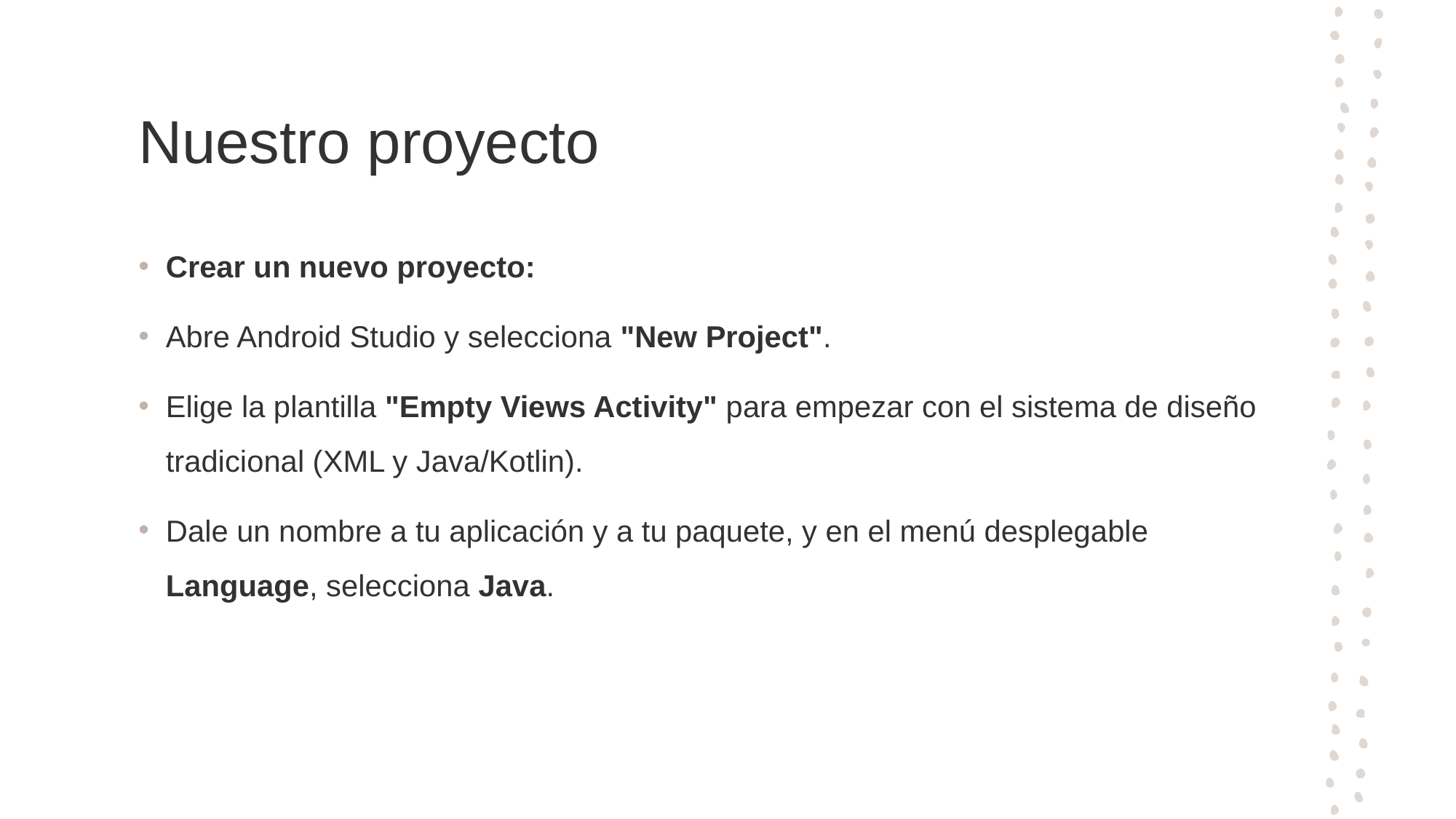

# Nuestro proyecto
Crear un nuevo proyecto:
Abre Android Studio y selecciona "New Project".
Elige la plantilla "Empty Views Activity" para empezar con el sistema de diseño tradicional (XML y Java/Kotlin).
Dale un nombre a tu aplicación y a tu paquete, y en el menú desplegable Language, selecciona Java.